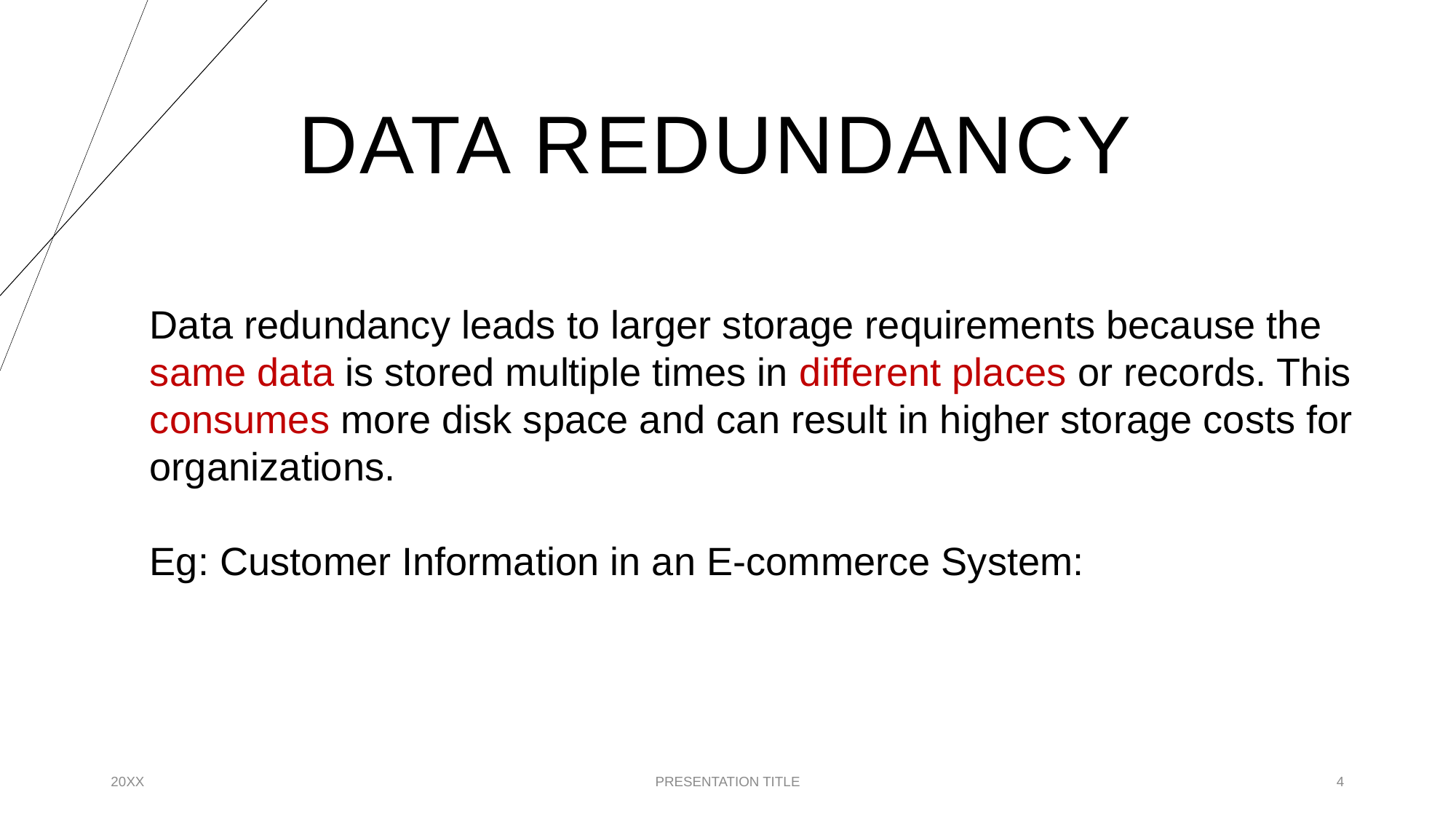

# Data redundancy
Data redundancy leads to larger storage requirements because the same data is stored multiple times in different places or records. This consumes more disk space and can result in higher storage costs for organizations.

Eg: Customer Information in an E-commerce System:

20XX
PRESENTATION TITLE
4